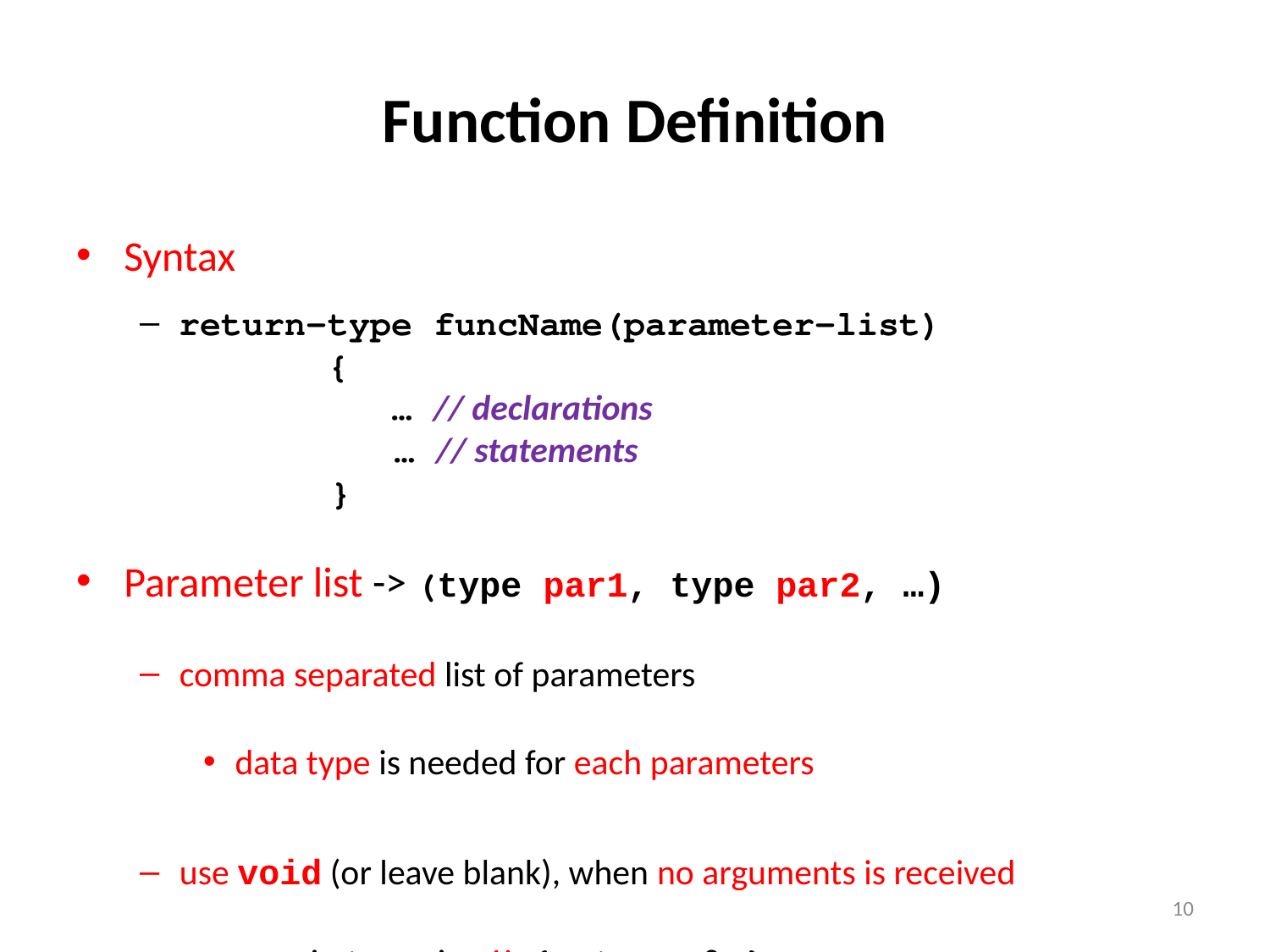

# Function Definition
Syntax

return-type funcName(parameter-list)
       {
          … // declarations
            … // statements
         }

Parameter list -> (type par1, type par2, …)

comma separated list of parameters

data type is needed for each parameters

use void (or leave blank), when no arguments is received

e.g., int main () {return 0;}
10